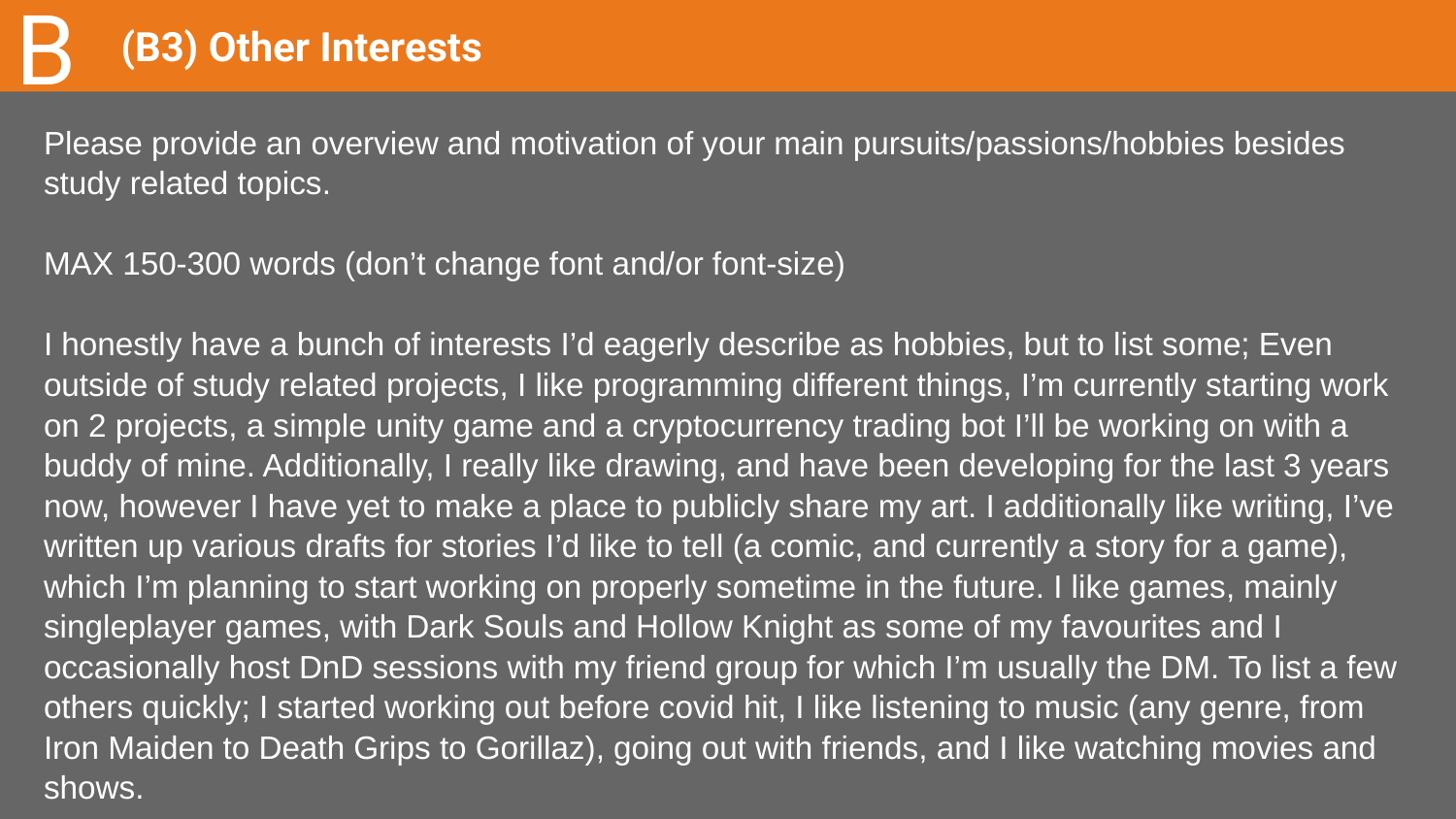

B
# (B3) Other Interests
Please provide an overview and motivation of your main pursuits/passions/hobbies besides study related topics.

MAX 150-300 words (don’t change font and/or font-size)

I honestly have a bunch of interests I’d eagerly describe as hobbies, but to list some; Even outside of study related projects, I like programming different things, I’m currently starting work on 2 projects, a simple unity game and a cryptocurrency trading bot I’ll be working on with a buddy of mine. Additionally, I really like drawing, and have been developing for the last 3 years now, however I have yet to make a place to publicly share my art. I additionally like writing, I’ve written up various drafts for stories I’d like to tell (a comic, and currently a story for a game), which I’m planning to start working on properly sometime in the future. I like games, mainly singleplayer games, with Dark Souls and Hollow Knight as some of my favourites and I occasionally host DnD sessions with my friend group for which I’m usually the DM. To list a few others quickly; I started working out before covid hit, I like listening to music (any genre, from Iron Maiden to Death Grips to Gorillaz), going out with friends, and I like watching movies and shows.